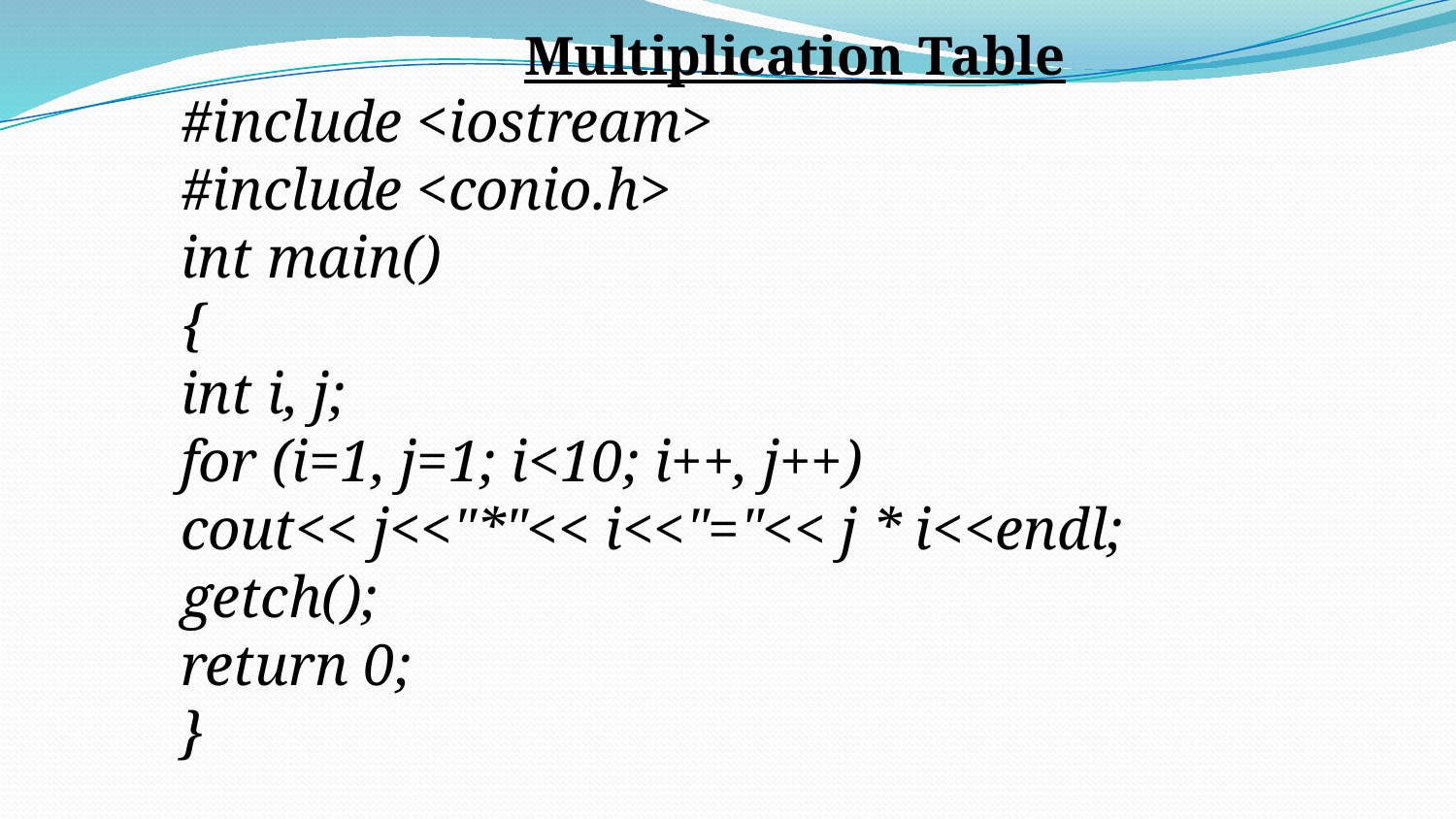

Multiplication Table
#include <iostream>
#include <conio.h>
int main()
{
int i, j;
for (i=1, j=1; i<10; i++, j++)
cout<< j<<"*"<< i<<"="<< j * i<<endl;
getch();
return 0;
}